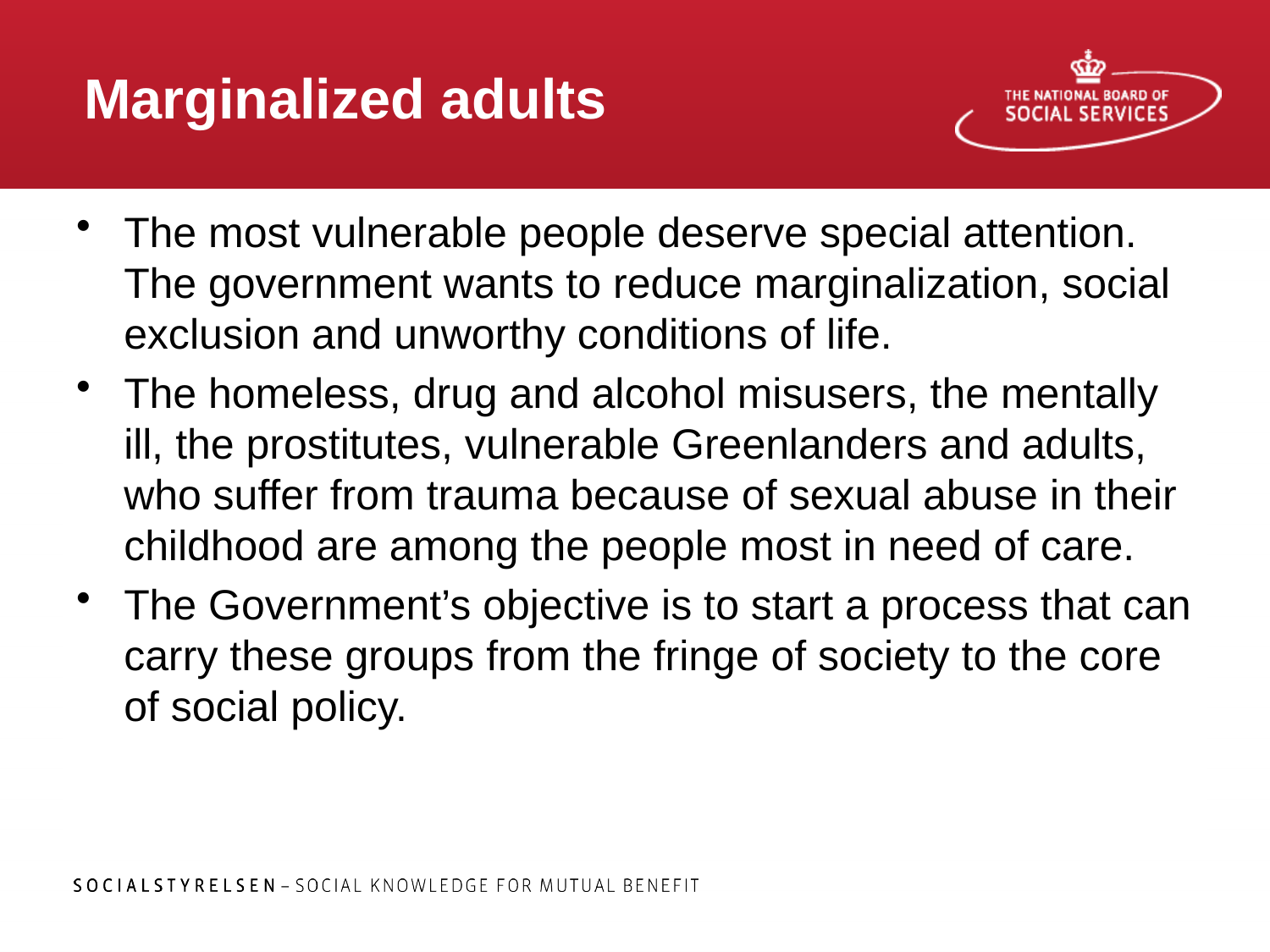

# Marginalized adults
The most vulnerable people deserve special attention. The government wants to reduce marginalization, social exclusion and unworthy conditions of life.
The homeless, drug and alcohol misusers, the mentally ill, the prostitutes, vulnerable Greenlanders and adults, who suffer from trauma because of sexual abuse in their childhood are among the people most in need of care.
The Government’s objective is to start a process that can carry these groups from the fringe of society to the core of social policy.